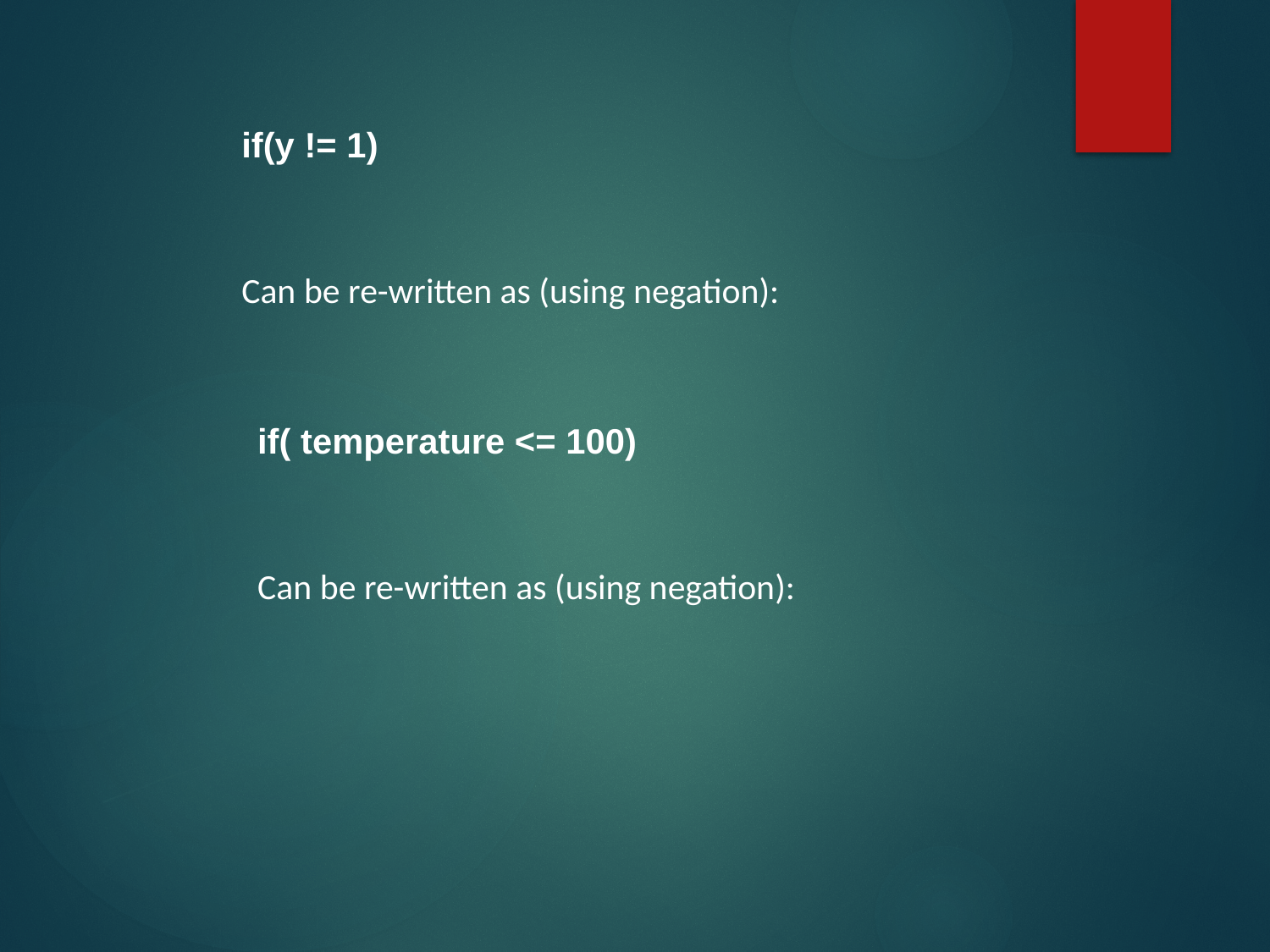

if(y != 1)

Can be re-written as (using negation):

if( temperature <= 100)

Can be re-written as (using negation):